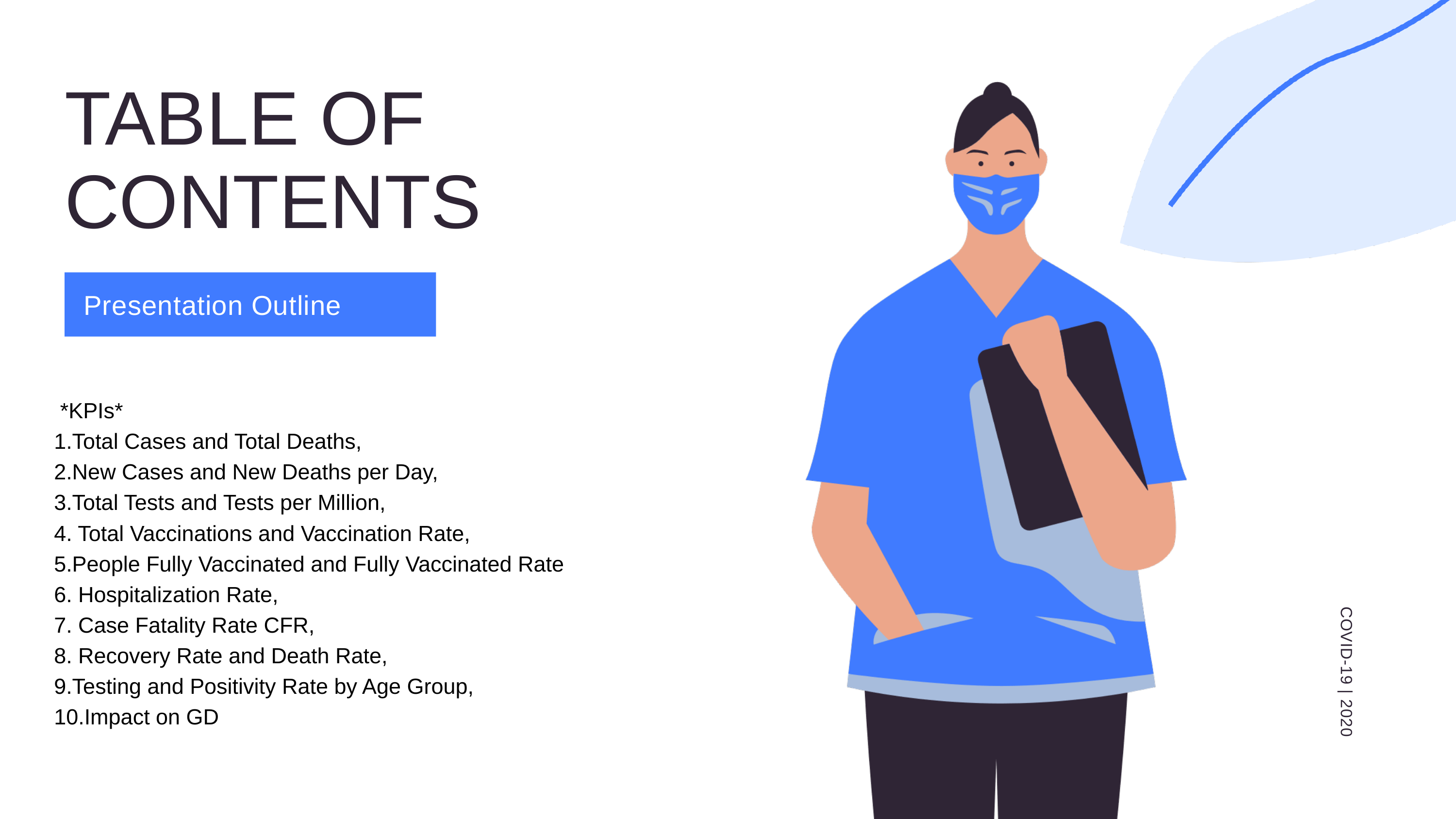

TABLE OF CONTENTS

Presentation Outline
 *KPIs*
1.Total Cases and Total Deaths,
2.New Cases and New Deaths per Day,
3.Total Tests and Tests per Million,
4. Total Vaccinations and Vaccination Rate,
5.People Fully Vaccinated and Fully Vaccinated Rate
6. Hospitalization Rate,
7. Case Fatality Rate CFR,
8. Recovery Rate and Death Rate,
9.Testing and Positivity Rate by Age Group,
10.Impact on GD
COVID-19 | 2020